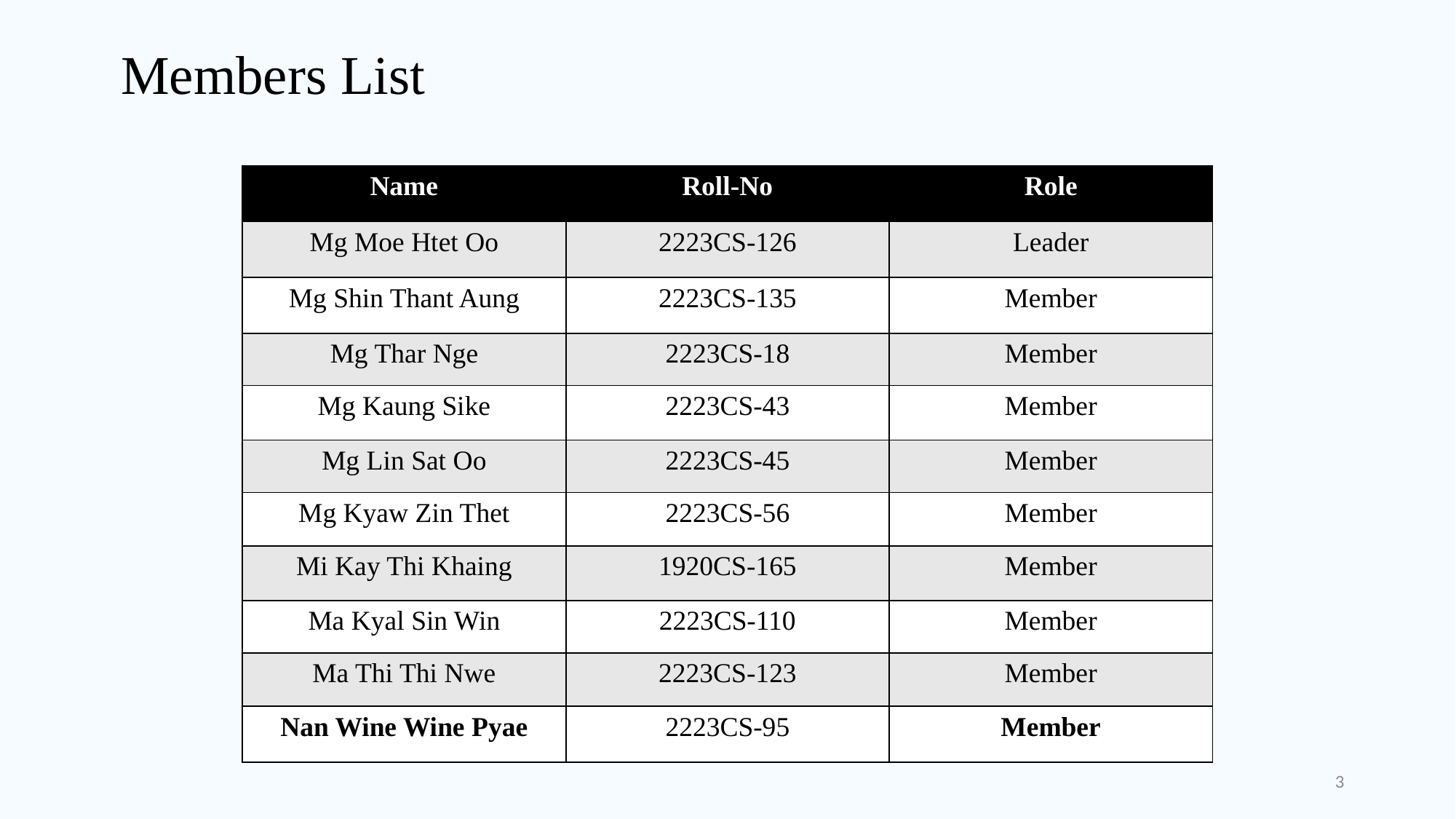

Members List
| Name | Roll-No | Role |
| --- | --- | --- |
| Mg Moe Htet Oo | 2223CS-126 | Leader |
| Mg Shin Thant Aung | 2223CS-135 | Member |
| Mg Thar Nge | 2223CS-18 | Member |
| Mg Kaung Sike | 2223CS-43 | Member |
| Mg Lin Sat Oo | 2223CS-45 | Member |
| Mg Kyaw Zin Thet | 2223CS-56 | Member |
| Mi Kay Thi Khaing | 1920CS-165 | Member |
| Ma Kyal Sin Win | 2223CS-110 | Member |
| Ma Thi Thi Nwe | 2223CS-123 | Member |
| Nan Wine Wine Pyae | 2223CS-95 | Member |
3